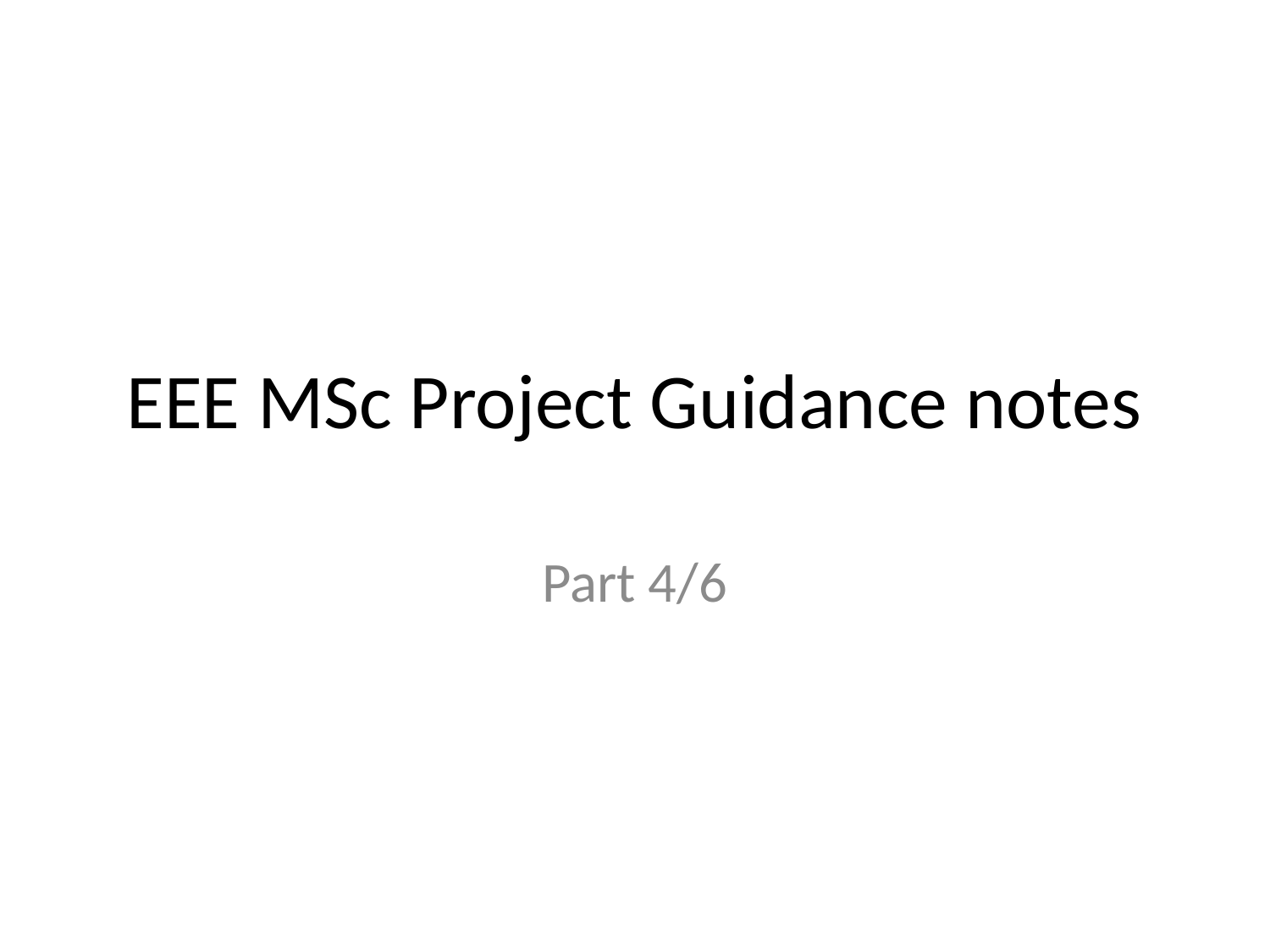

# EEE MSc Project Guidance notes
Part 4/6